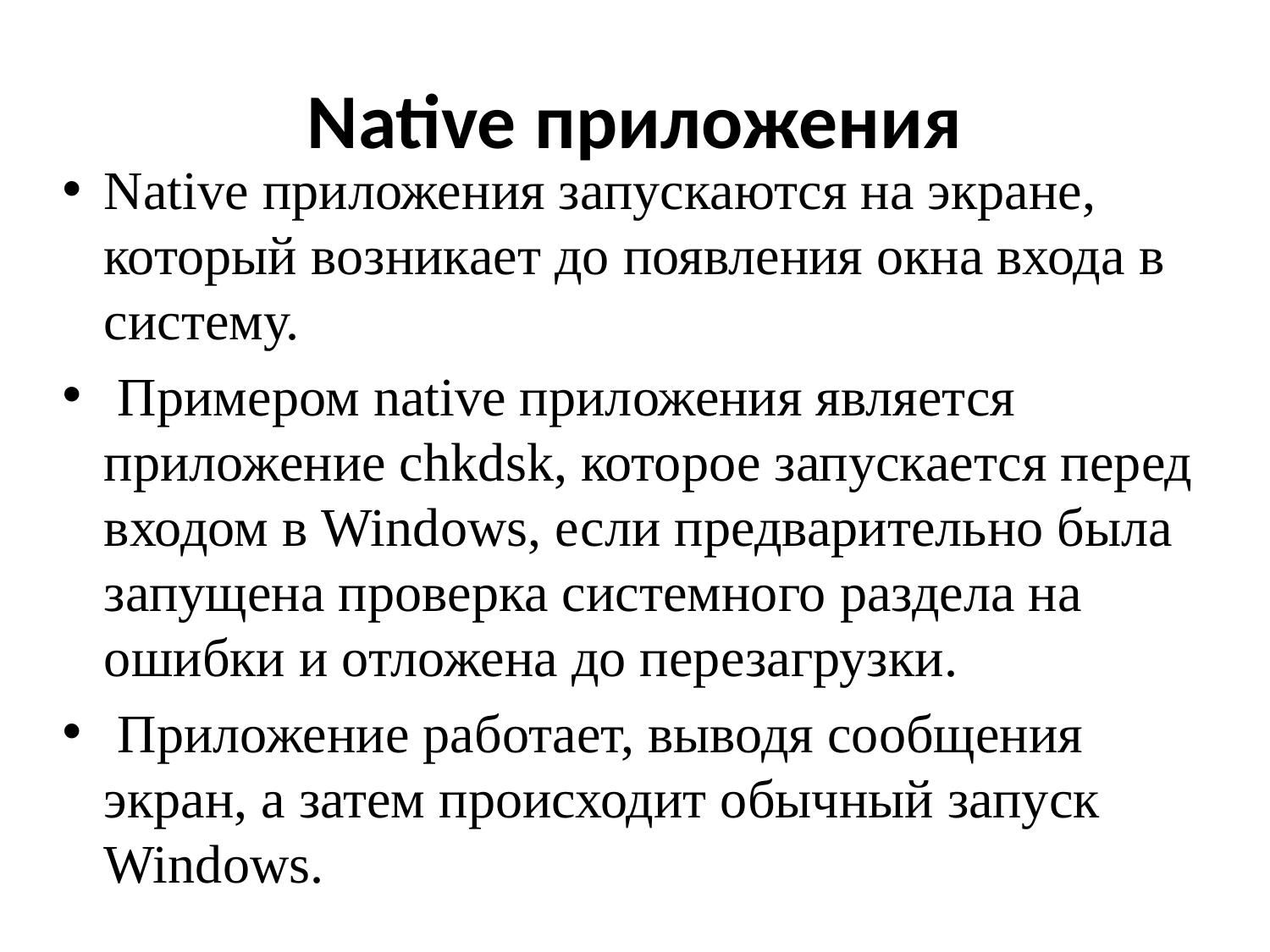

# Native приложения
Native приложения запускаются на экране, который возникает до появления окна входа в систему.
 Примером native приложения является приложение chkdsk, которое запускается перед входом в Windows, если предварительно была запущена проверка системного раздела на ошибки и отложена до перезагрузки.
 Приложение работает, выводя сообщения экран, а затем происходит обычный запуск Windows.